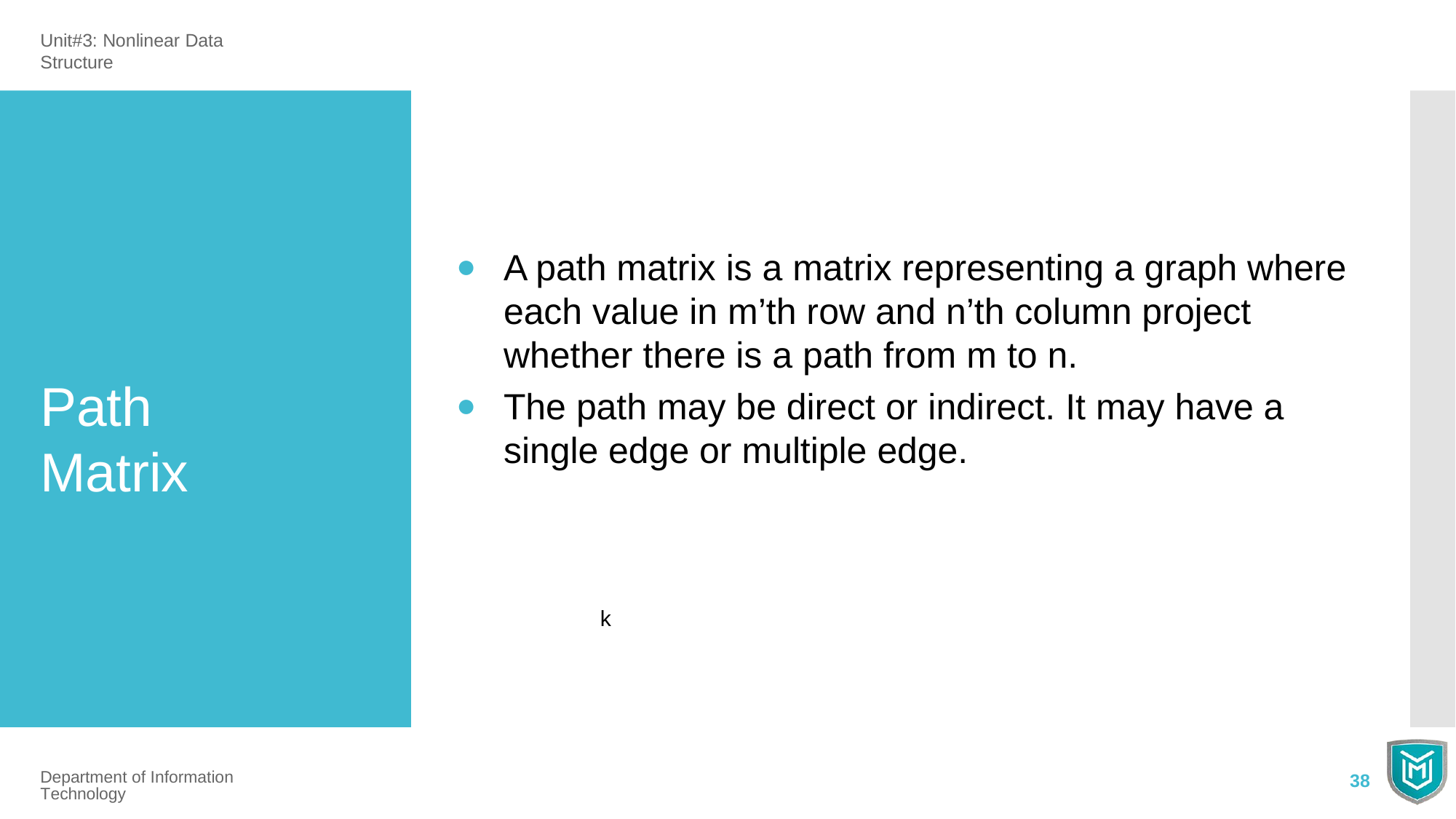

Unit#3: Nonlinear Data Structure
A path matrix is a matrix representing a graph where each value in m’th row and n’th column project whether there is a path from m to n.
The path may be direct or indirect. It may have a single edge or multiple edge.
Path Matrix
k
Department of Information Technology
38